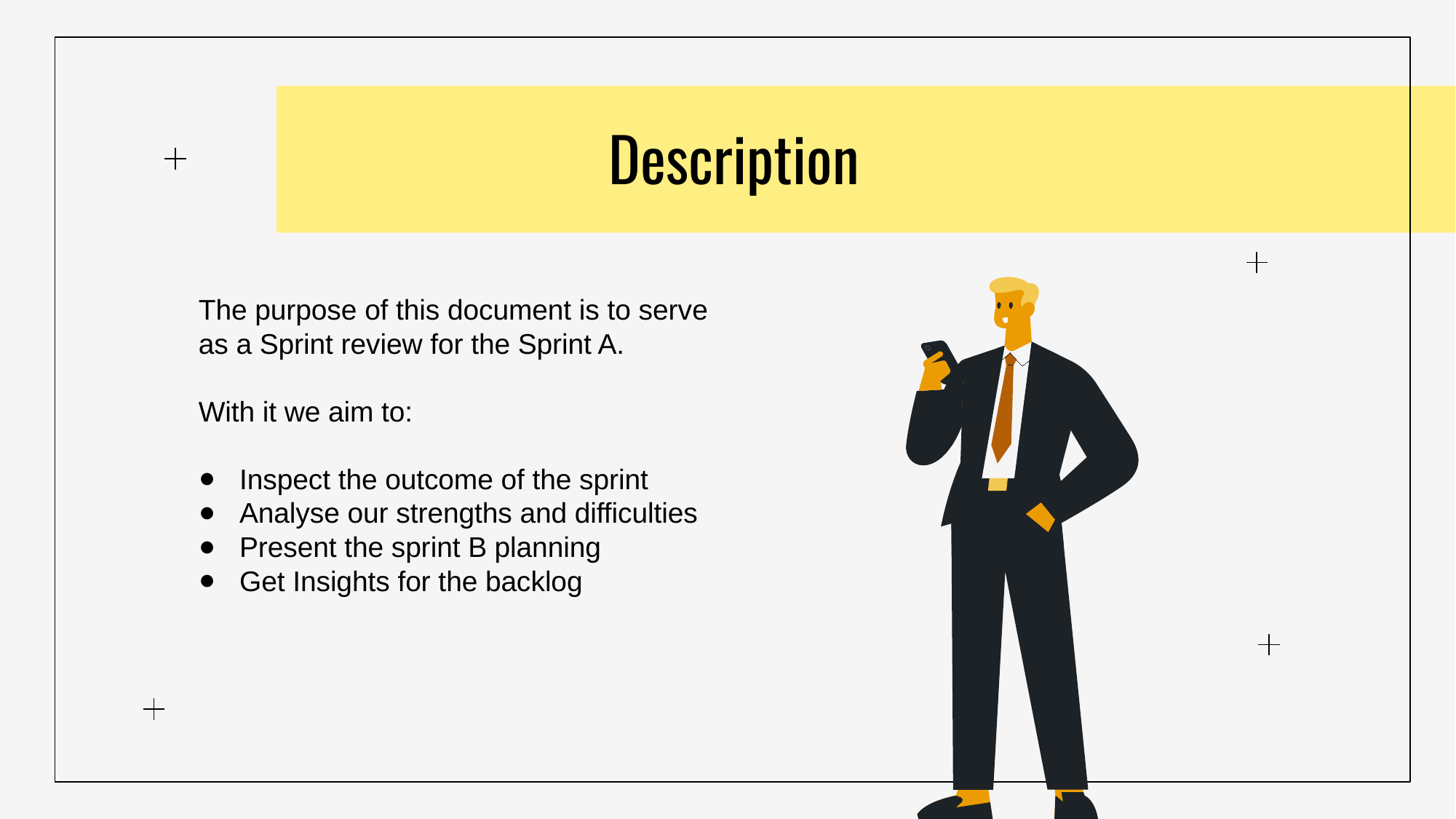

# Description
The purpose of this document is to serve as a Sprint review for the Sprint A.

With it we aim to:

Inspect the outcome of the sprint
Analyse our strengths and difficulties
Present the sprint B planning
Get Insights for the backlog